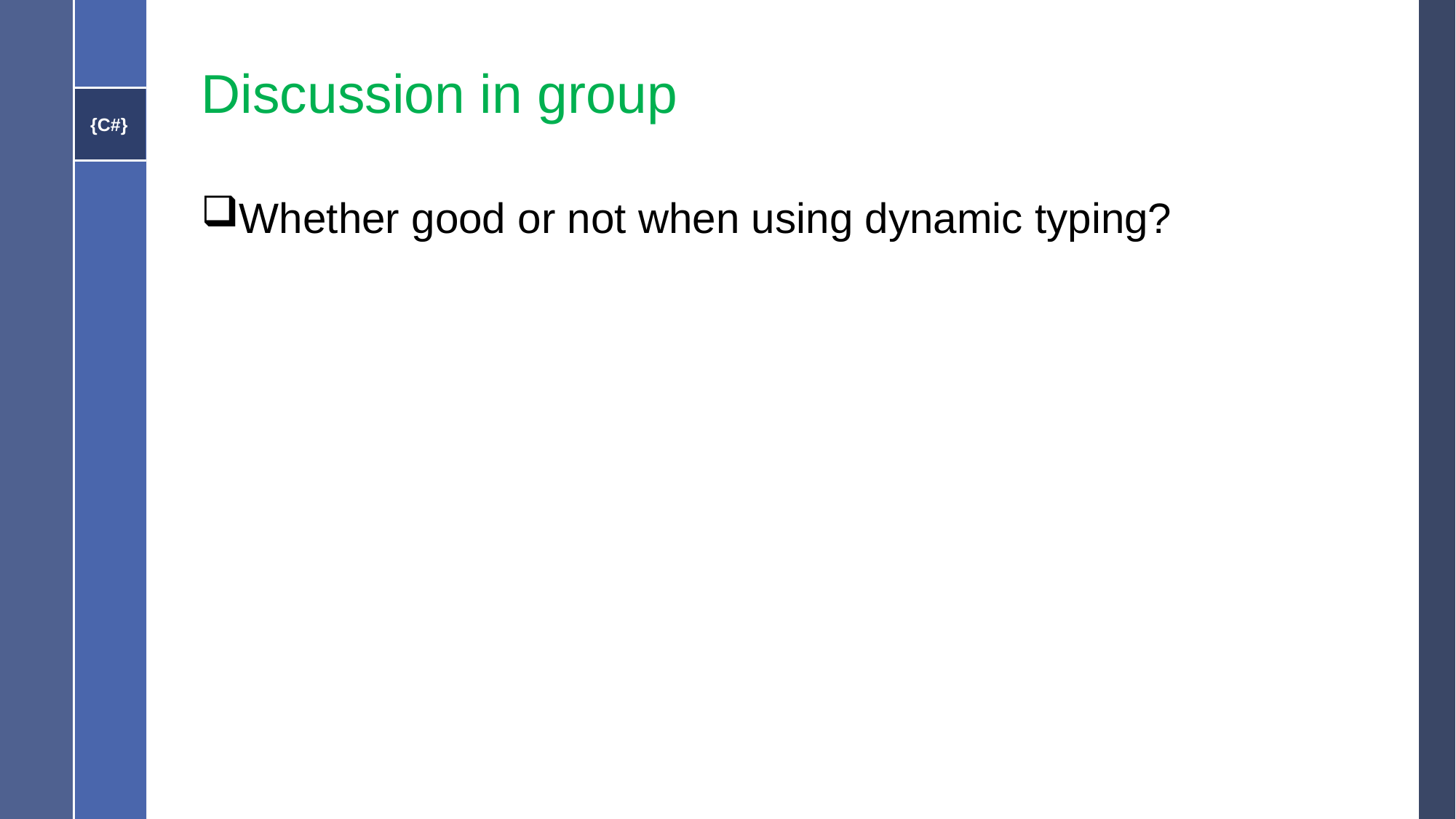

# Discussion in group
Whether good or not when using dynamic typing?